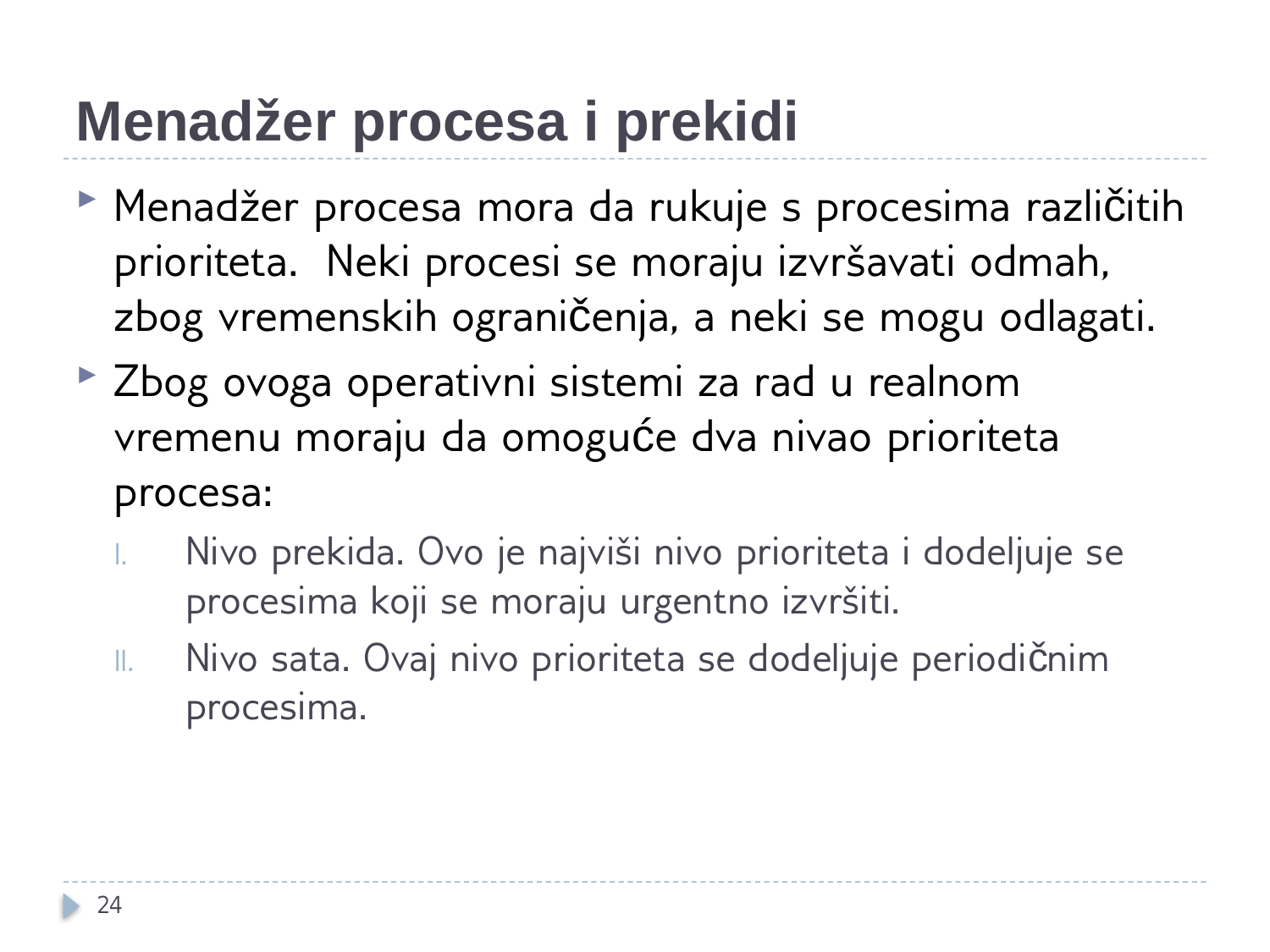

# Menadžer procesa i prekidi
Menadžer procesa mora da rukuje s procesima različitih prioriteta.  Neki procesi se moraju izvršavati odmah, zbog vremenskih ograničenja, a neki se mogu odlagati.
Zbog ovoga operativni sistemi za rad u realnom vremenu moraju da omoguće dva nivao prioriteta procesa:
Nivo prekida. Ovo je najviši nivo prioriteta i dodeljuje se procesima koji se moraju urgentno izvršiti.
Nivo sata. Ovaj nivo prioriteta se dodeljuje periodičnim procesima.
24